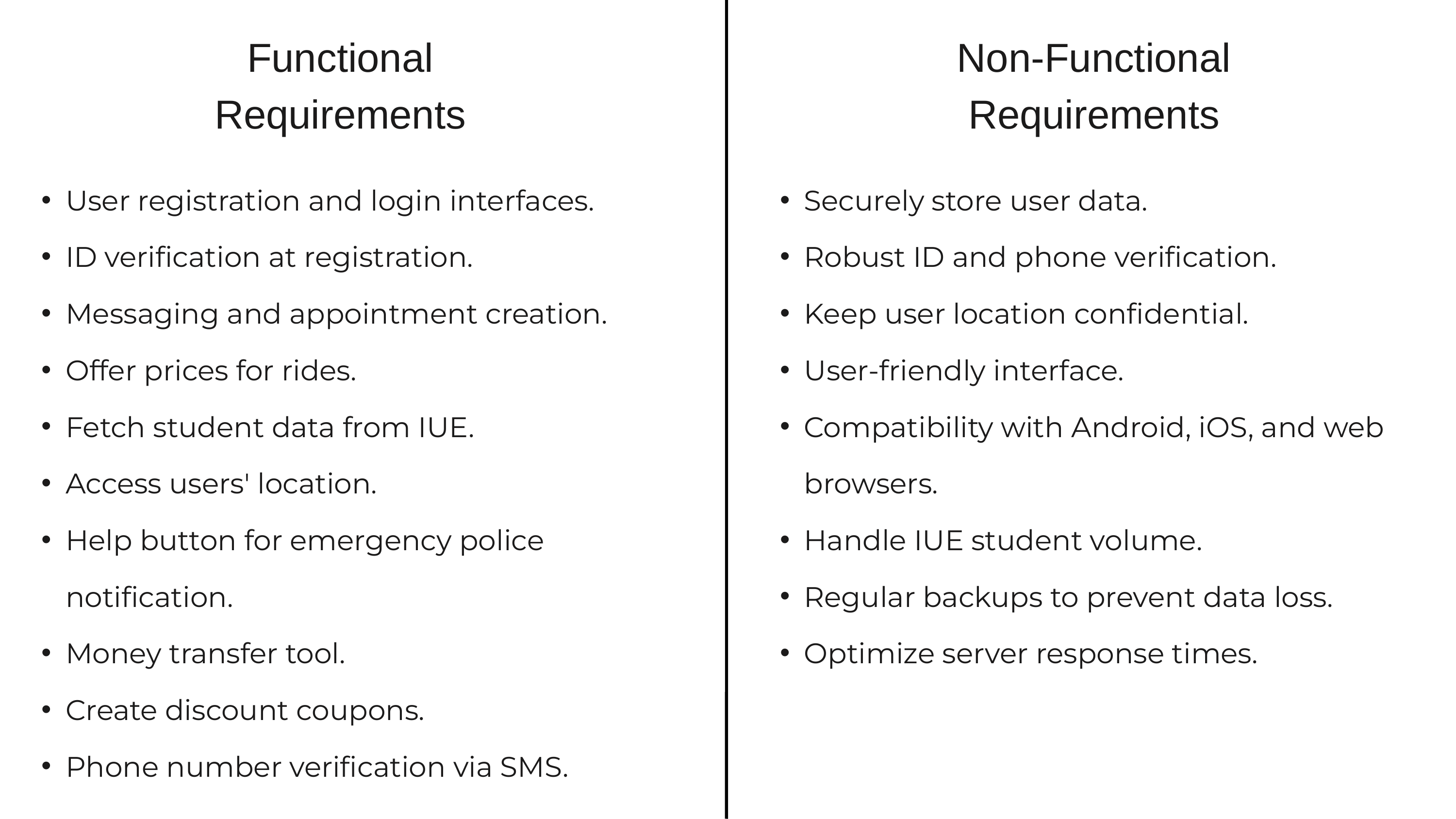

Functional Requirements
Non-Functional Requirements
User registration and login interfaces.
ID verification at registration.
Messaging and appointment creation.
Offer prices for rides.
Fetch student data from IUE.
Access users' location.
Help button for emergency police notification.
Money transfer tool.
Create discount coupons.
Phone number verification via SMS.

Securely store user data.
Robust ID and phone verification.
Keep user location confidential.
User-friendly interface.
Compatibility with Android, iOS, and web browsers.
Handle IUE student volume.
Regular backups to prevent data loss.
Optimize server response times.